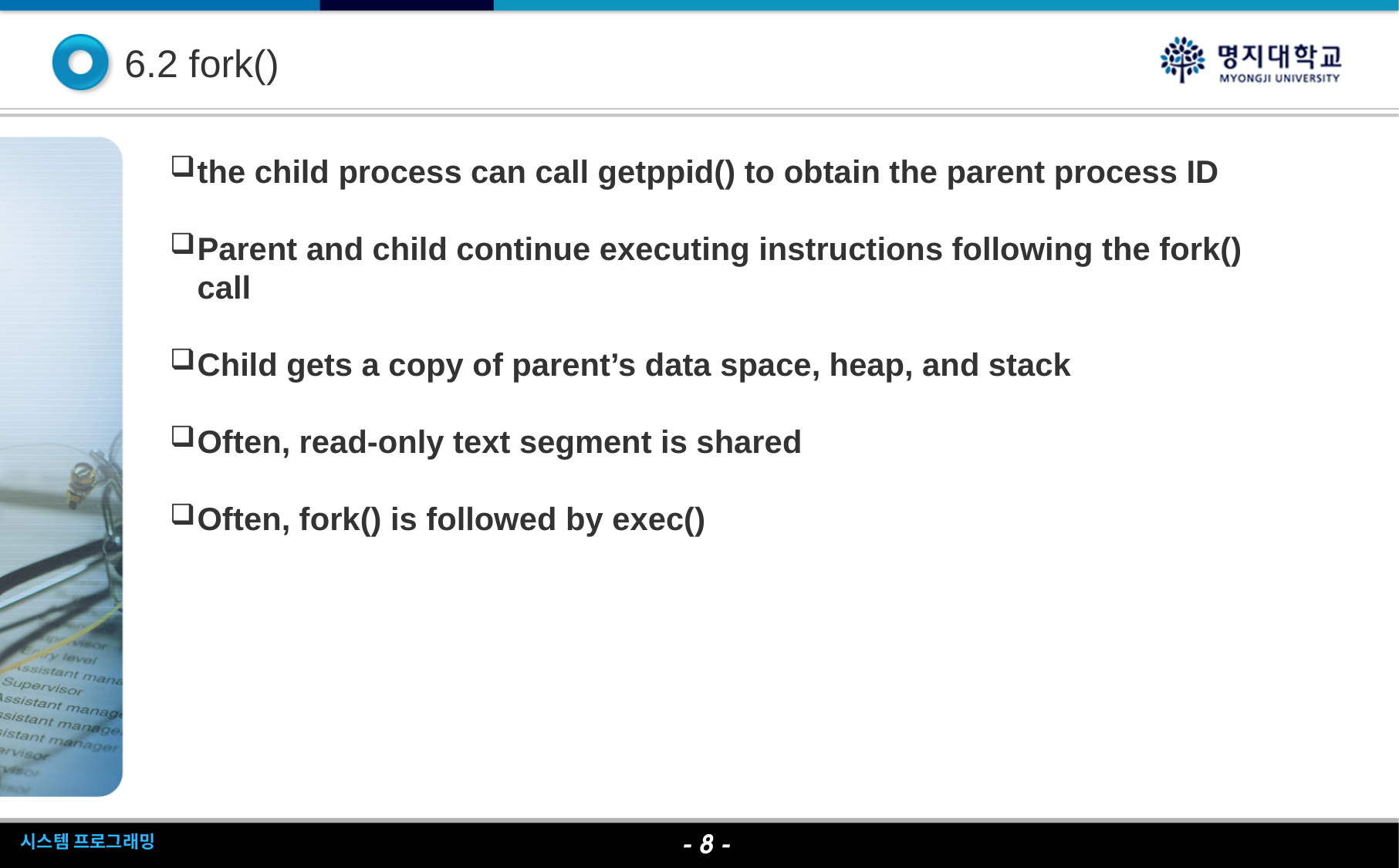

6.2 fork()
the child process can call getppid() to obtain the parent process ID

Parent and child continue executing instructions following the fork() call

Child gets a copy of parent’s data space, heap, and stack

Often, read-only text segment is shared

Often, fork() is followed by exec()
- 8 -